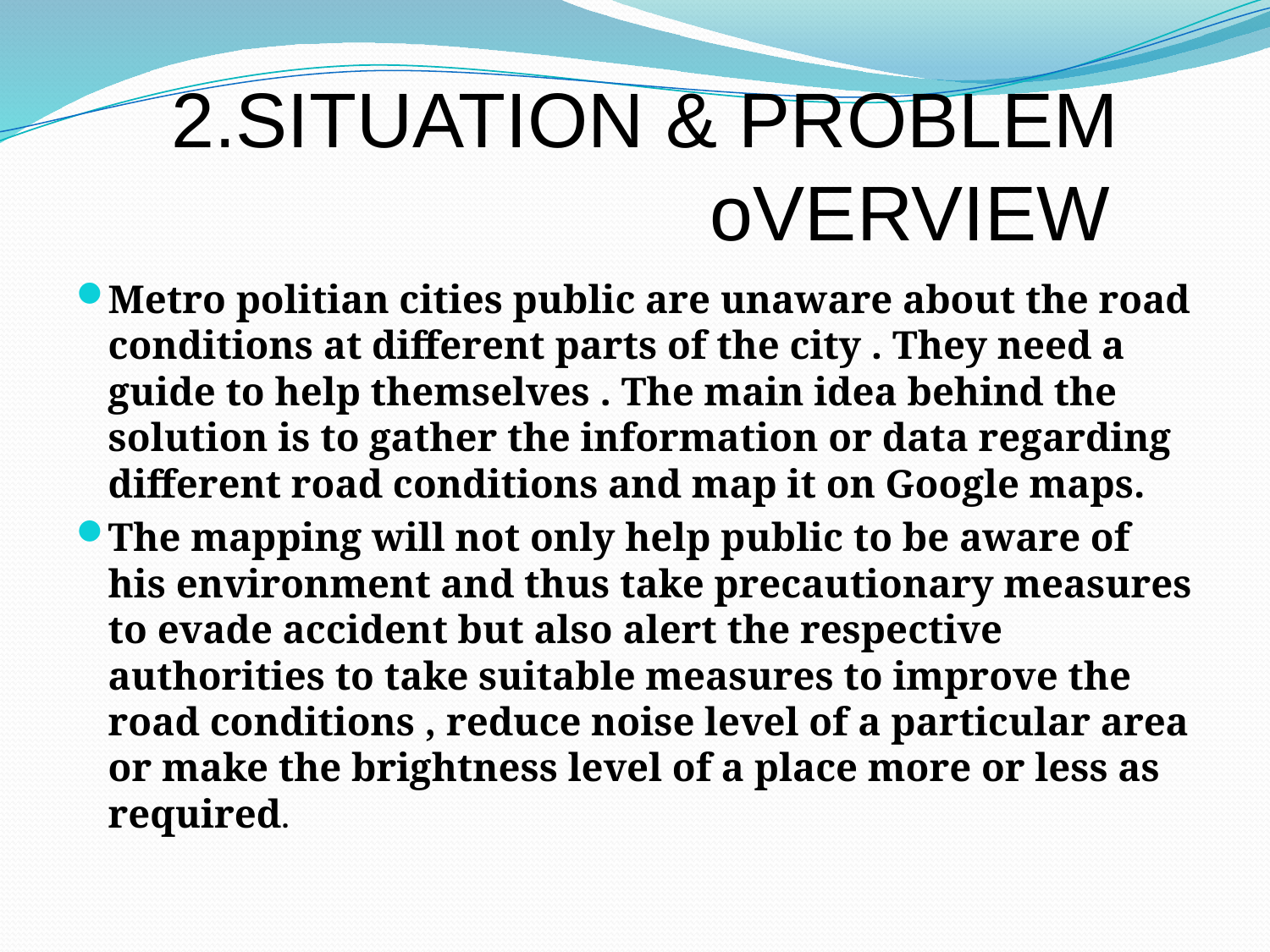

# 2.SITUATION & PROBLEM                                   oVERVIEW
Metro politian cities public are unaware about the road conditions at different parts of the city . They need a guide to help themselves . The main idea behind the solution is to gather the information or data regarding different road conditions and map it on Google maps.
The mapping will not only help public to be aware of his environment and thus take precautionary measures to evade accident but also alert the respective authorities to take suitable measures to improve the road conditions , reduce noise level of a particular area or make the brightness level of a place more or less as required.